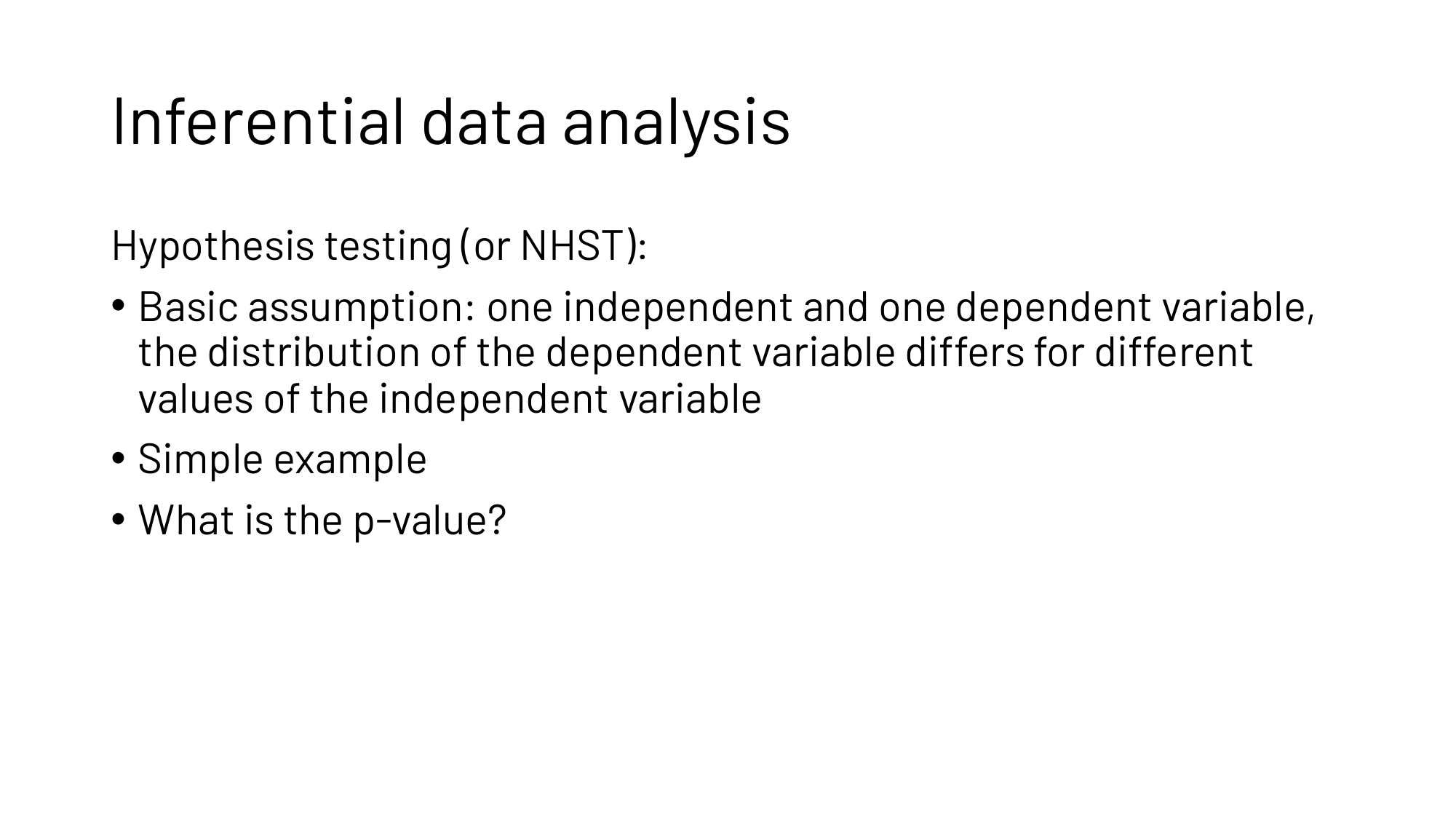

# Inferential data analysis
Hypothesis testing (or NHST):
Basic assumption: one independent and one dependent variable, the distribution of the dependent variable differs for different values of the independent variable
Simple example
What is the p-value?